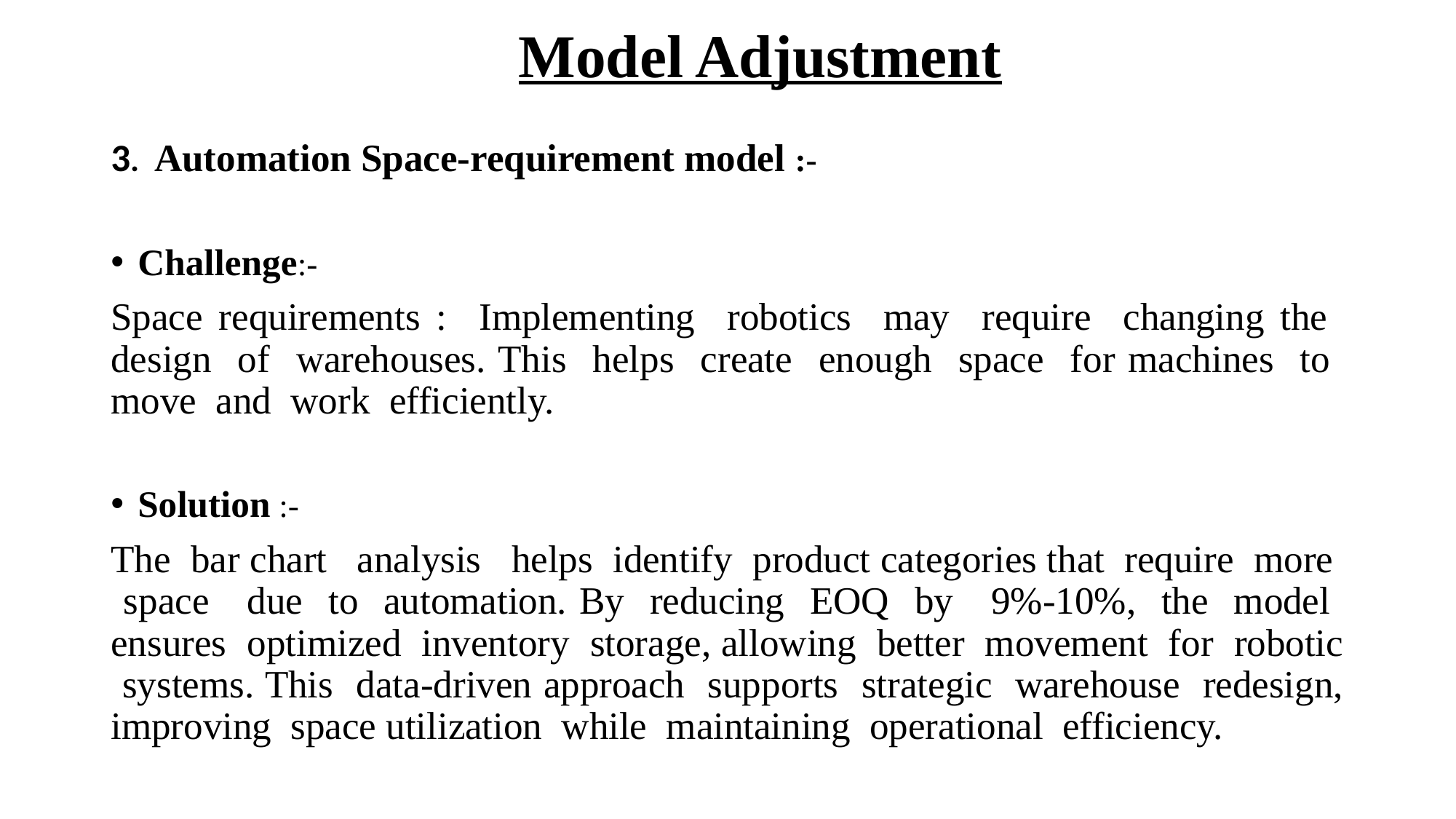

# Model Adjustment
3.  Automation Space-requirement model :-

Challenge:-
Space requirements :  Implementing  robotics  may  require  changing the  design  of  warehouses. This  helps  create  enough  space  for machines  to  move  and  work  efficiently.

Solution :-
The  bar chart   analysis   helps  identify  product categories that  require  more   space   due  to  automation. By  reducing  EOQ  by   9%-10%,  the  model  ensures  optimized  inventory  storage, allowing  better  movement  for  robotic  systems. This  data-driven approach  supports  strategic  warehouse  redesign, improving  space utilization  while  maintaining  operational  efficiency.